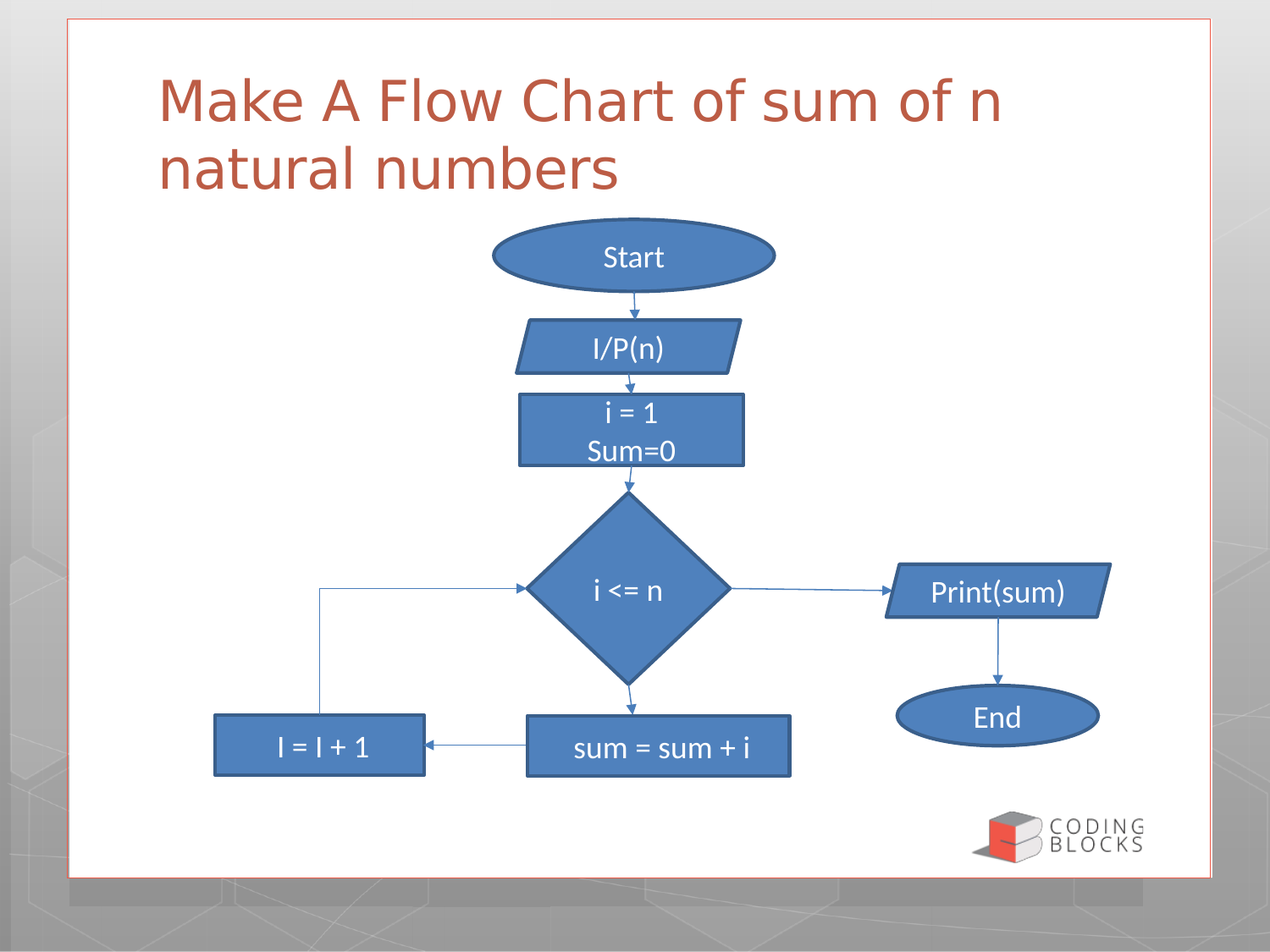

# Make A Flow Chart of sum of n natural numbers

Start
I/P(n)
i = 1
Sum=0
i <= n
Print(sum)
End
 I = I + 1
 sum = sum + i